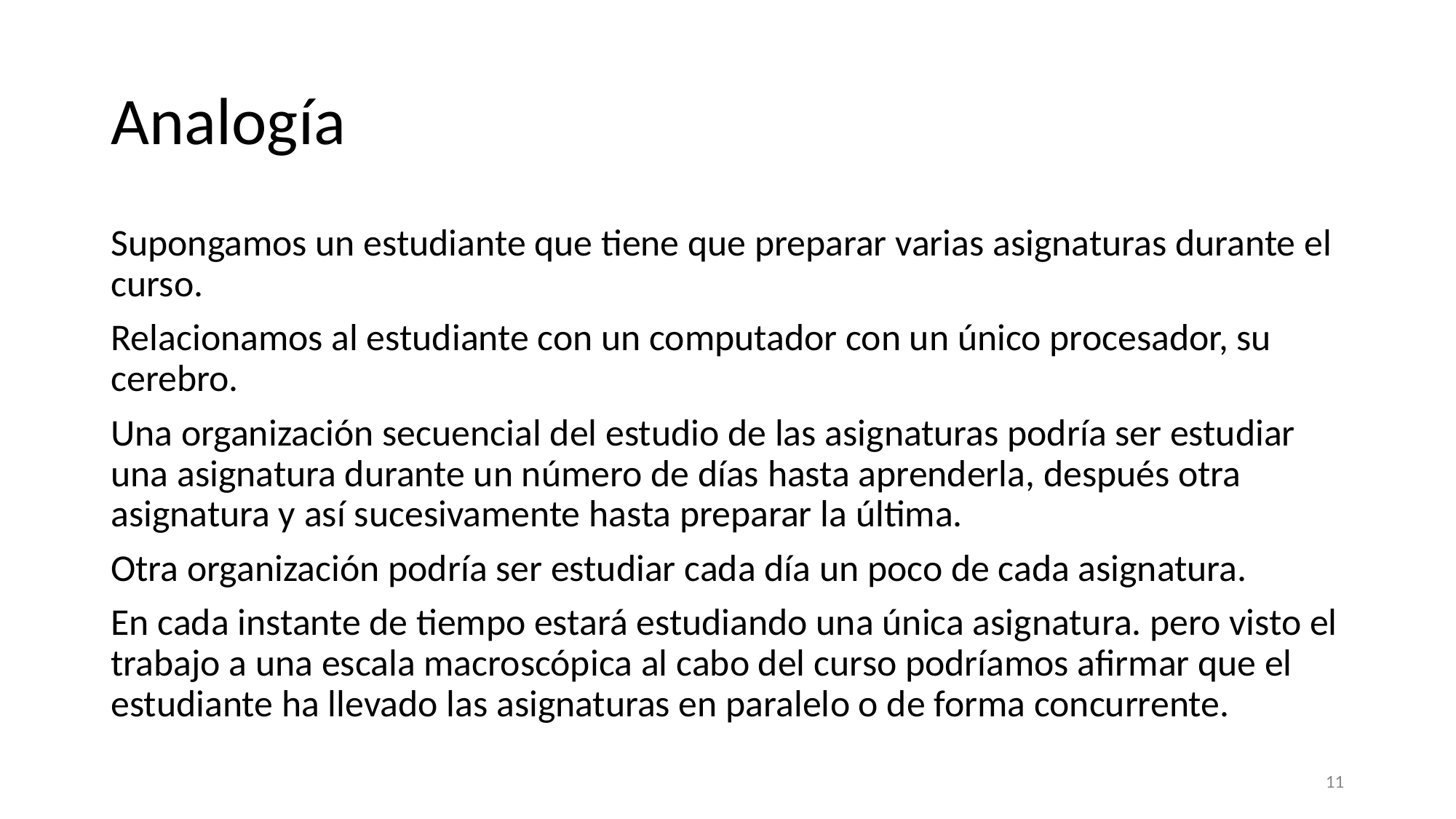

# Analogía
Supongamos un estudiante que tiene que preparar varias asignaturas durante el curso.
Relacionamos al estudiante con un computador con un único procesador, su cerebro.
Una organización secuencial del estudio de las asignaturas podría ser estudiar una asignatura durante un número de días hasta aprenderla, después otra asignatura y así sucesivamente hasta preparar la última.
Otra organización podría ser estudiar cada día un poco de cada asignatura.
En cada instante de tiempo estará estudiando una única asignatura. pero visto el trabajo a una escala macroscópica al cabo del curso podríamos afirmar que el estudiante ha llevado las asignaturas en paralelo o de forma concurrente.
11